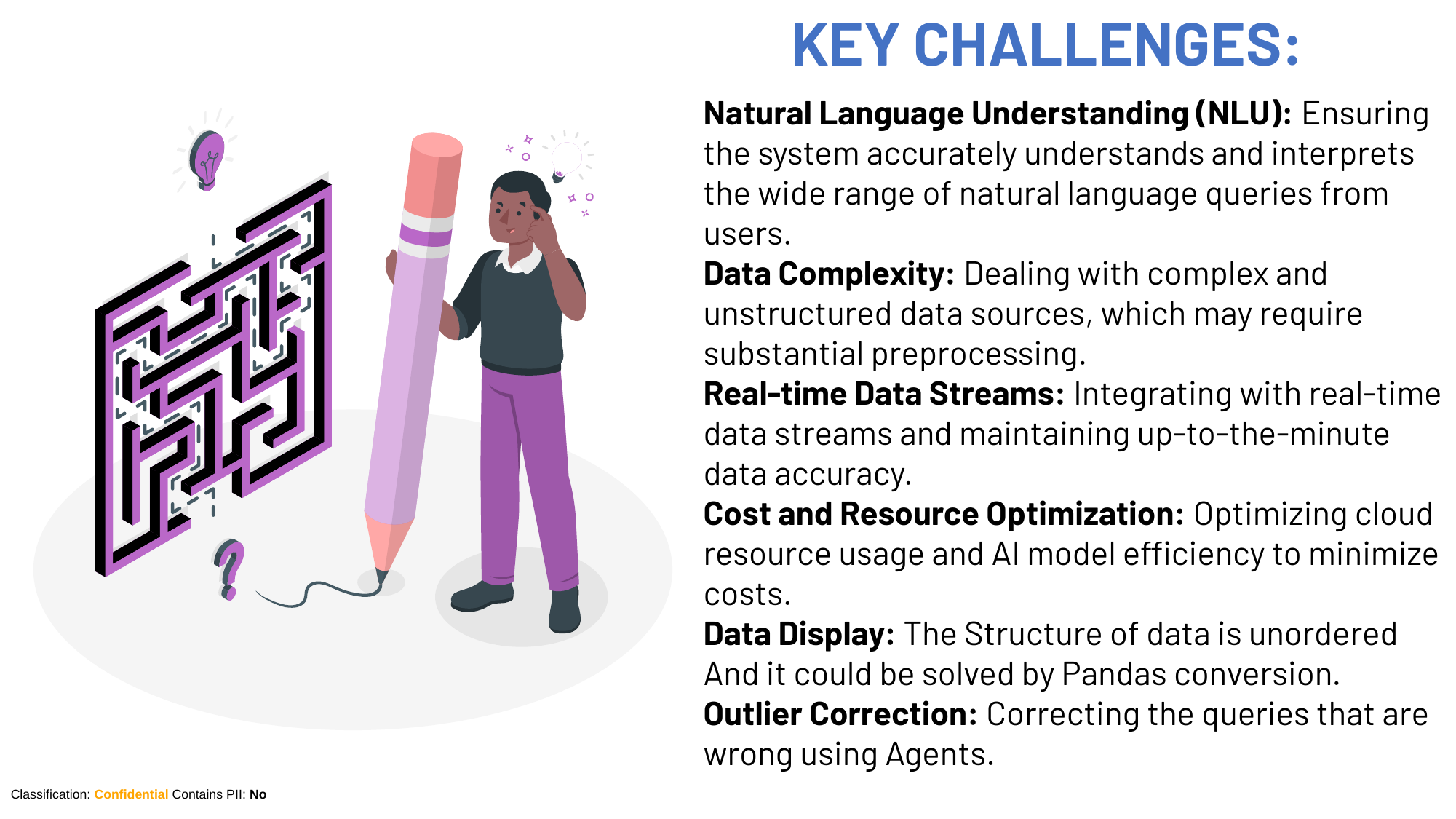

KEY CHALLENGES:
Natural Language Understanding (NLU): Ensuring the system accurately understands and interprets the wide range of natural language queries from users.
Data Complexity: Dealing with complex and unstructured data sources, which may require substantial preprocessing.
Real-time Data Streams: Integrating with real-time data streams and maintaining up-to-the-minute data accuracy.
Cost and Resource Optimization: Optimizing cloud resource usage and AI model efficiency to minimize costs.
Data Display: The Structure of data is unordered
And it could be solved by Pandas conversion.
Outlier Correction: Correcting the queries that are wrong using Agents.